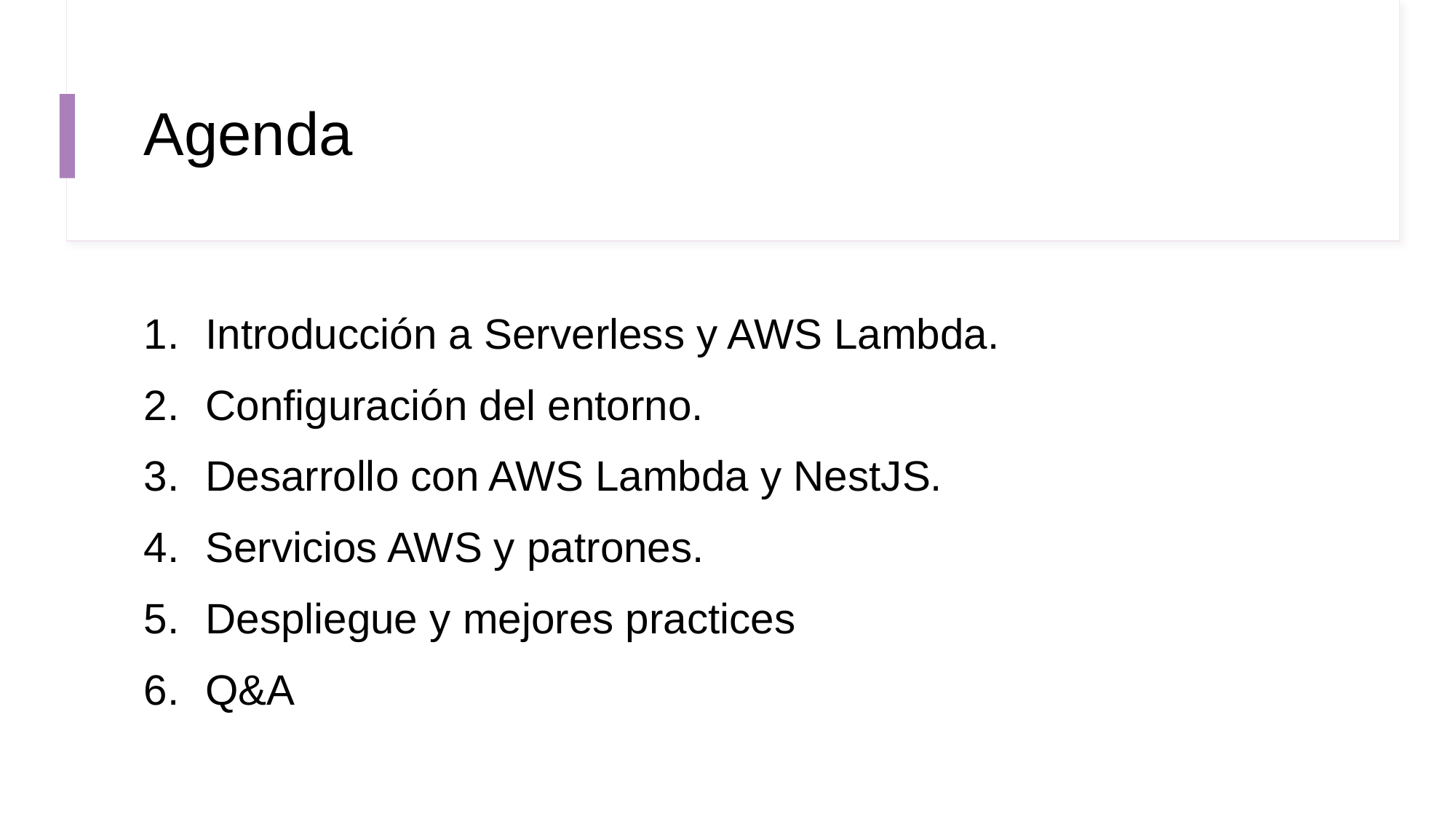

# Agenda
Introducción a Serverless y AWS Lambda.
Configuración del entorno.
Desarrollo con AWS Lambda y NestJS.
Servicios AWS y patrones.
Despliegue y mejores practices
Q&A